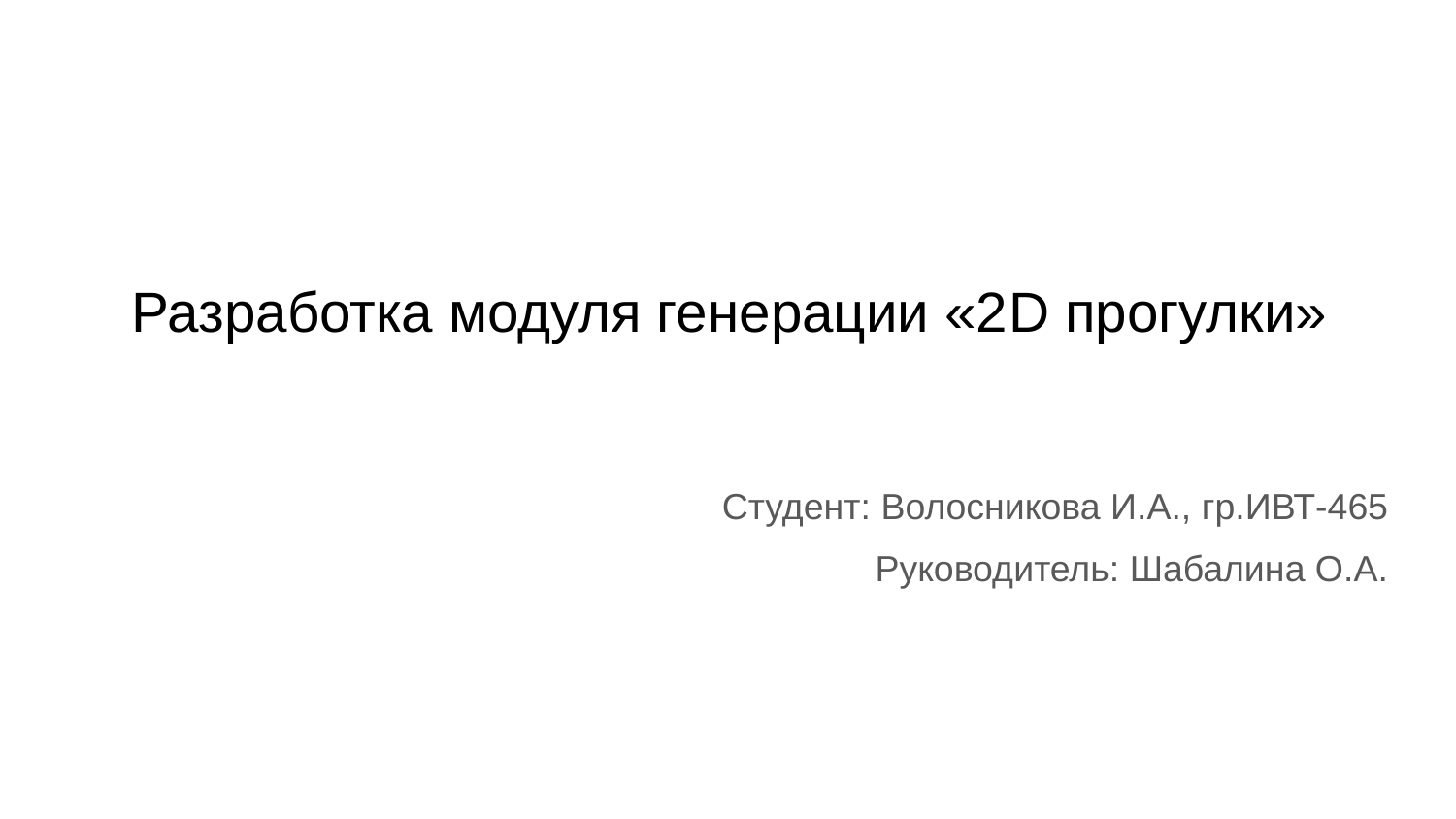

# Разработка модуля генерации «2D прогулки»
Студент: Волосникова И.А., гр.ИВТ-465
Руководитель: Шабалина О.А.